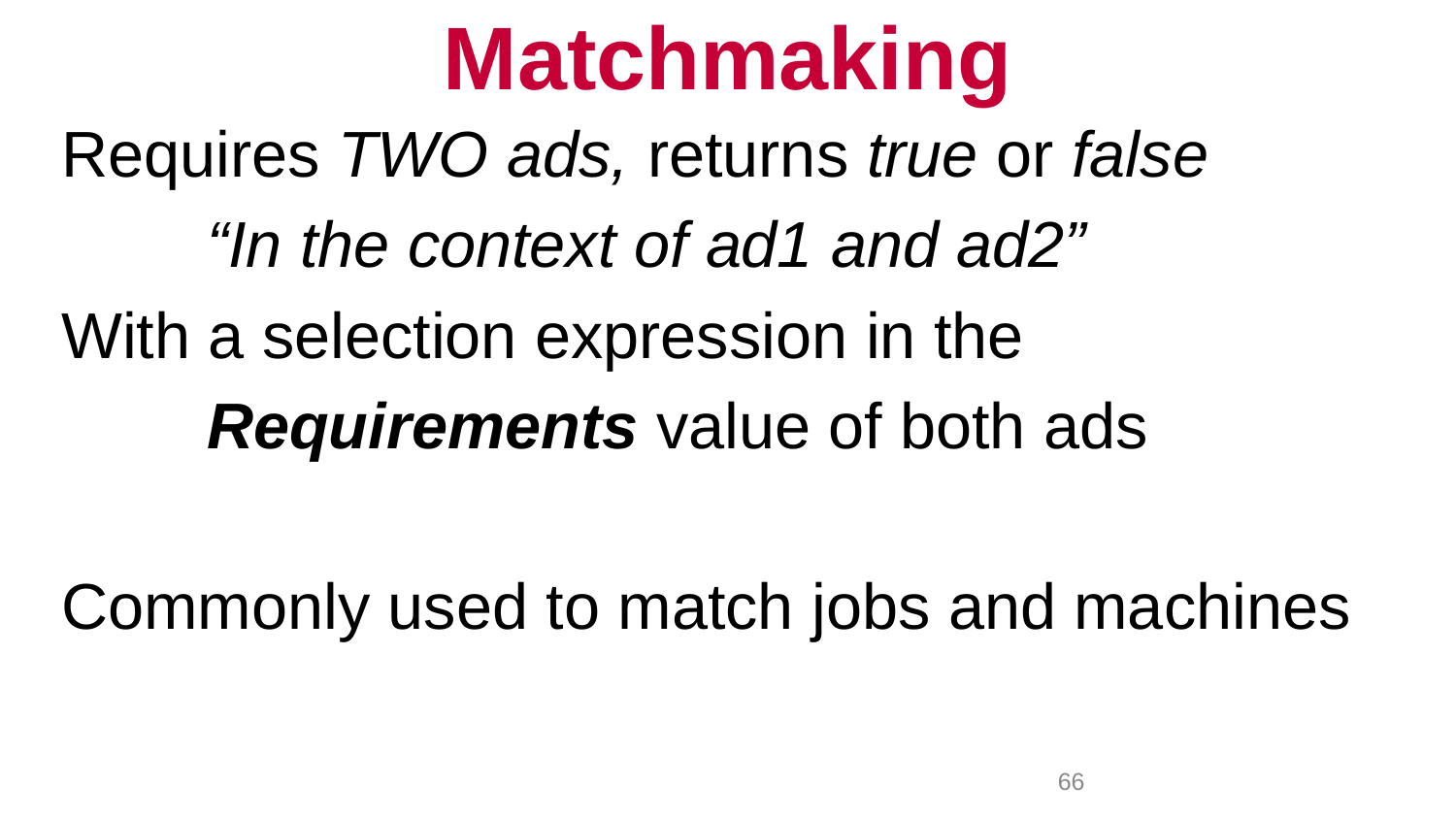

# Matchmaking
Requires TWO ads, returns true or false
	“In the context of ad1 and ad2”
With a selection expression in the
	Requirements value of both ads

Commonly used to match jobs and machines
66